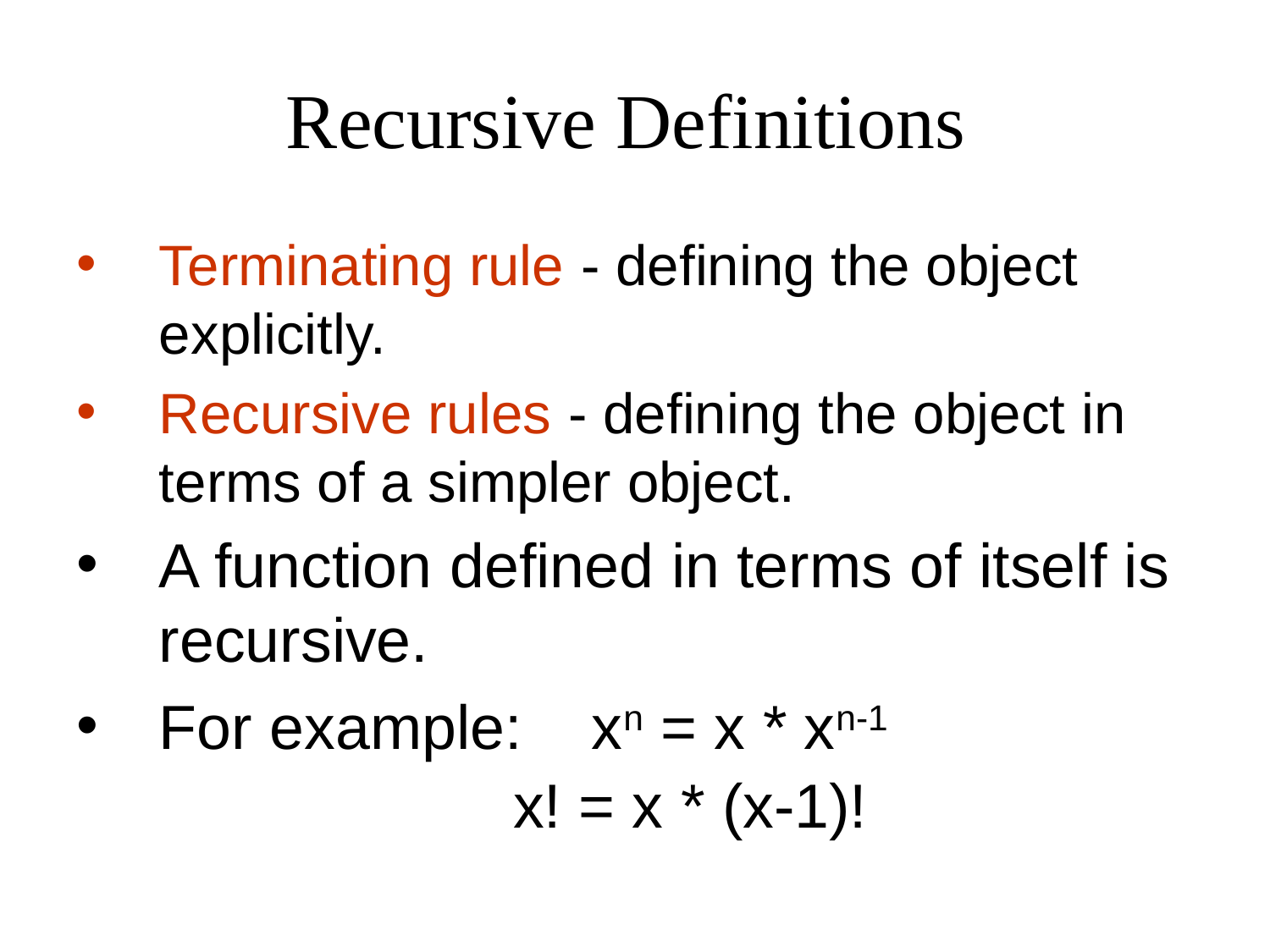

# Recursive Definitions
Terminating rule - defining the object  explicitly.
Recursive rules - defining the object in terms of a simpler object.
A function defined in terms of itself is recursive.
For example:    xn = x * xn-1
                                           x! = x * (x-1)!